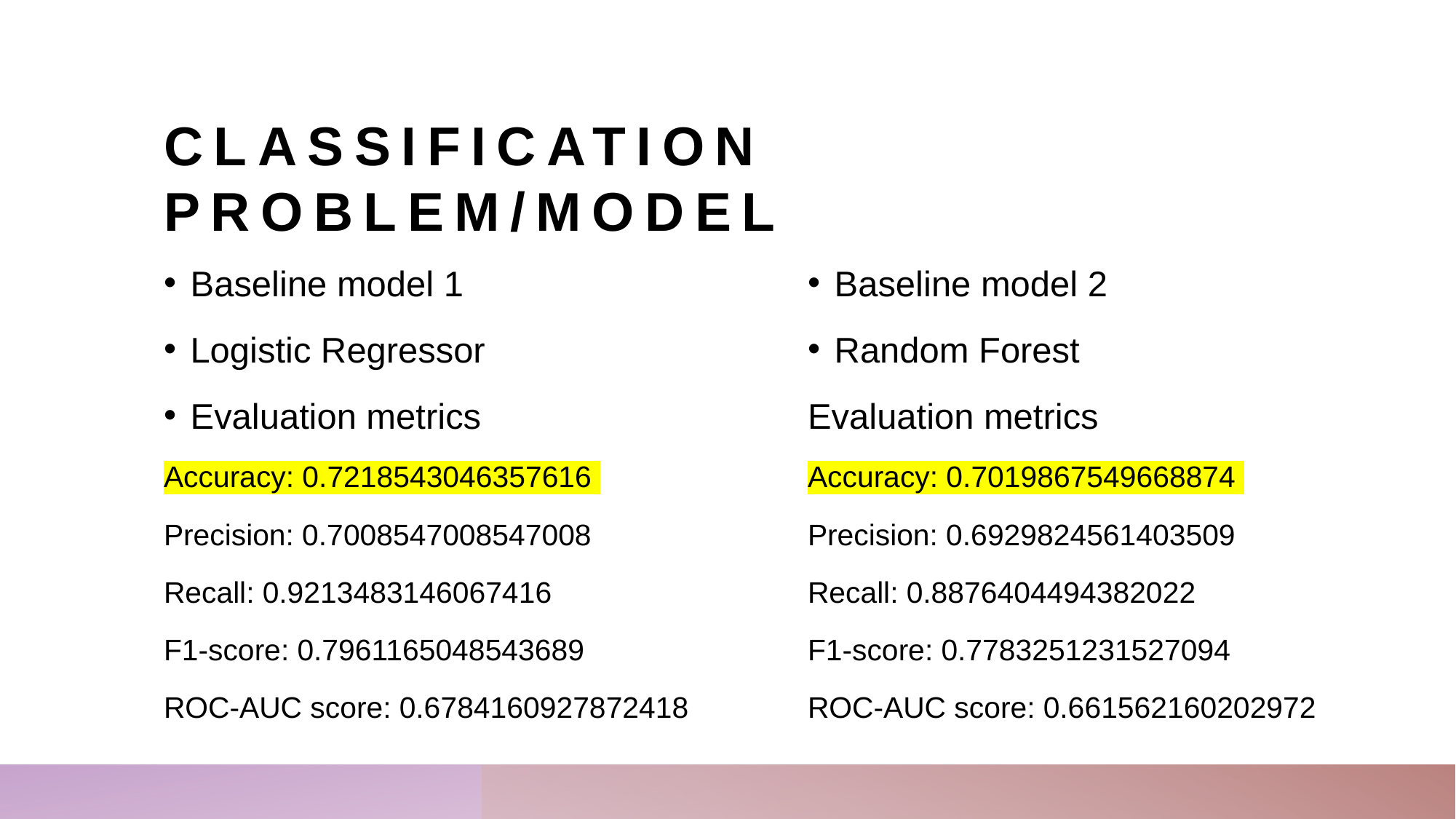

# Classification problem/model
Baseline model 1
Logistic Regressor
Evaluation metrics
Accuracy: 0.7218543046357616
Precision: 0.7008547008547008
Recall: 0.9213483146067416
F1-score: 0.7961165048543689
ROC-AUC score: 0.6784160927872418
Baseline model 2
Random Forest
Evaluation metrics
Accuracy: 0.7019867549668874
Precision: 0.6929824561403509
Recall: 0.8876404494382022
F1-score: 0.7783251231527094
ROC-AUC score: 0.661562160202972